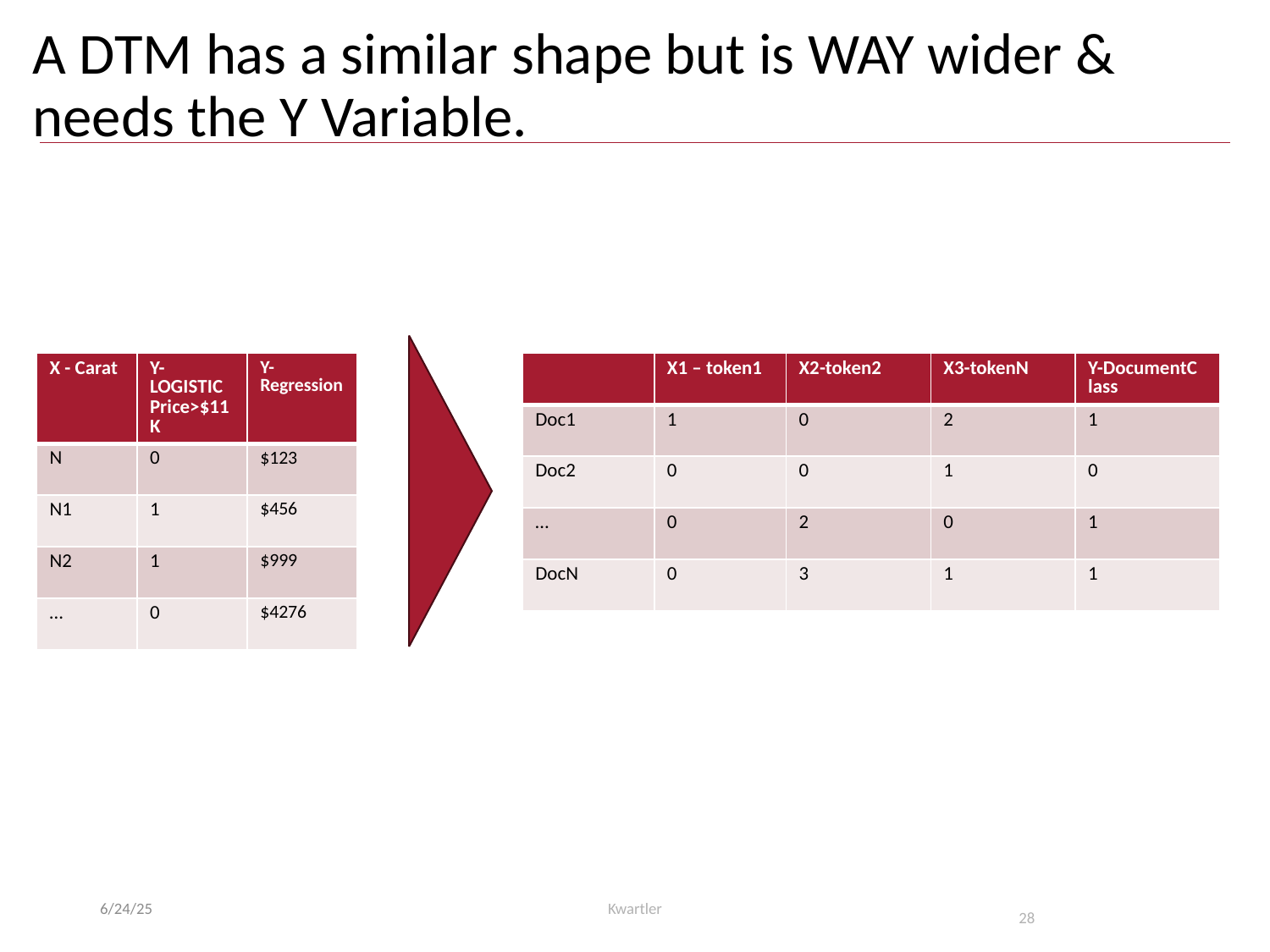

# A DTM has a similar shape but is WAY wider & needs the Y Variable.
| X - Carat | Y-LOGISTIC Price>$11K | Y-Regression |
| --- | --- | --- |
| N | 0 | $123 |
| N1 | 1 | $456 |
| N2 | 1 | $999 |
| … | 0 | $4276 |
|  | X1 – token1 | X2-token2 | X3-tokenN | Y-DocumentC lass |
| --- | --- | --- | --- | --- |
| Doc1 | 1 | 0 | 2 | 1 |
| Doc2 | 0 | 0 | 1 | 0 |
| … | 0 | 2 | 0 | 1 |
| DocN | 0 | 3 | 1 | 1 |

6/24/25
Kwartler
28